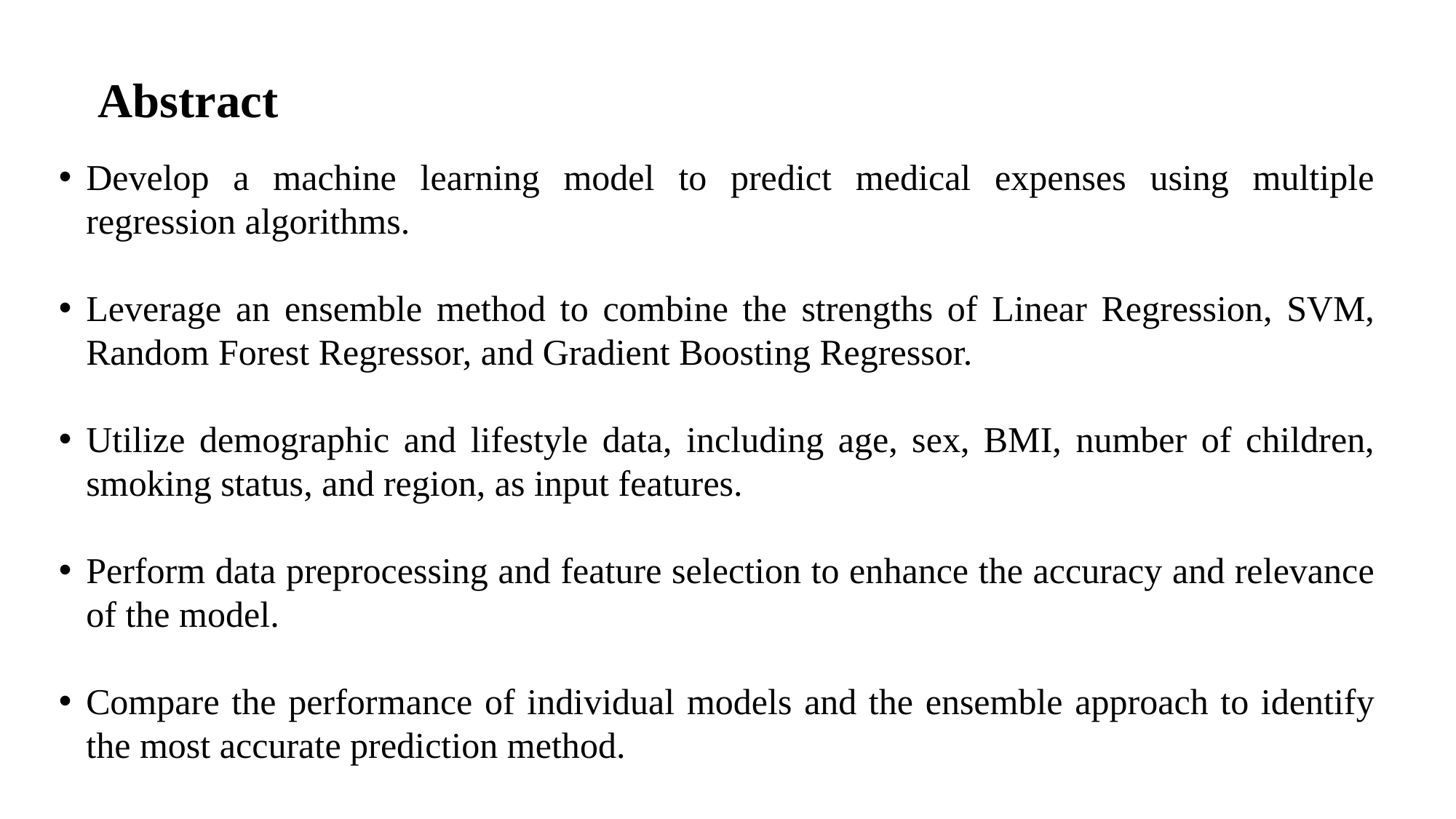

# Abstract

Develop a machine learning model to predict medical expenses using multiple regression algorithms.

Leverage an ensemble method to combine the strengths of Linear Regression, SVM, Random Forest Regressor, and Gradient Boosting Regressor.

Utilize demographic and lifestyle data, including age, sex, BMI, number of children, smoking status, and region, as input features.

Perform data preprocessing and feature selection to enhance the accuracy and relevance of the model.

Compare the performance of individual models and the ensemble approach to identify the most accurate prediction method.